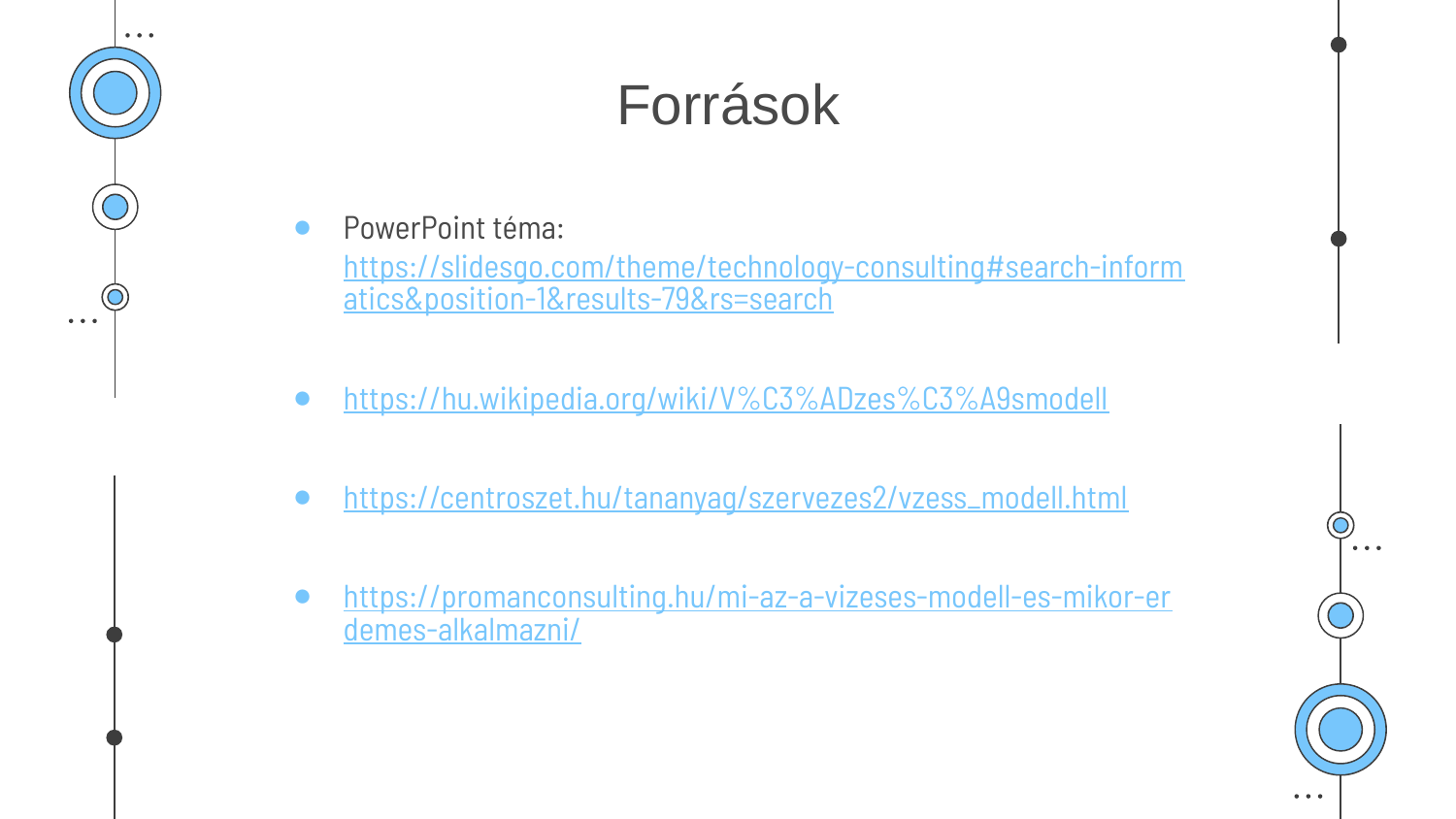

# Források
PowerPoint téma: https://slidesgo.com/theme/technology-consulting#search-informatics&position-1&results-79&rs=search
https://hu.wikipedia.org/wiki/V%C3%ADzes%C3%A9smodell
https://centroszet.hu/tananyag/szervezes2/vzess_modell.html
https://promanconsulting.hu/mi-az-a-vizeses-modell-es-mikor-erdemes-alkalmazni/